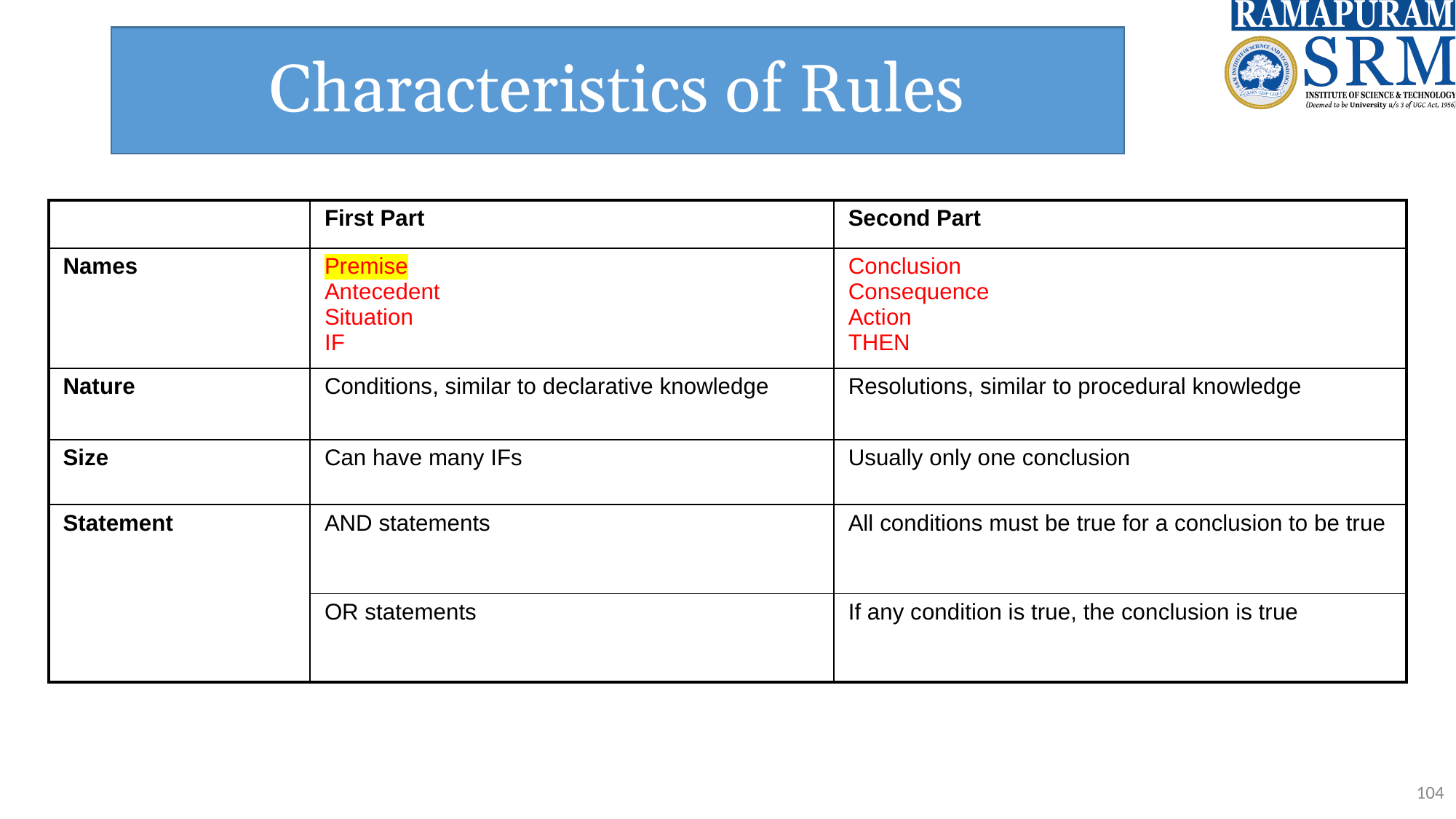

# Characteristics of Rules
|  | First Part | Second Part |
| --- | --- | --- |
| Names | Premise Antecedent Situation IF | Conclusion Consequence Action THEN |
| Nature | Conditions, similar to declarative knowledge | Resolutions, similar to procedural knowledge |
| Size | Can have many IFs | Usually only one conclusion |
| Statement | AND statements | All conditions must be true for a conclusion to be true |
|  | OR statements | If any condition is true, the conclusion is true |
104